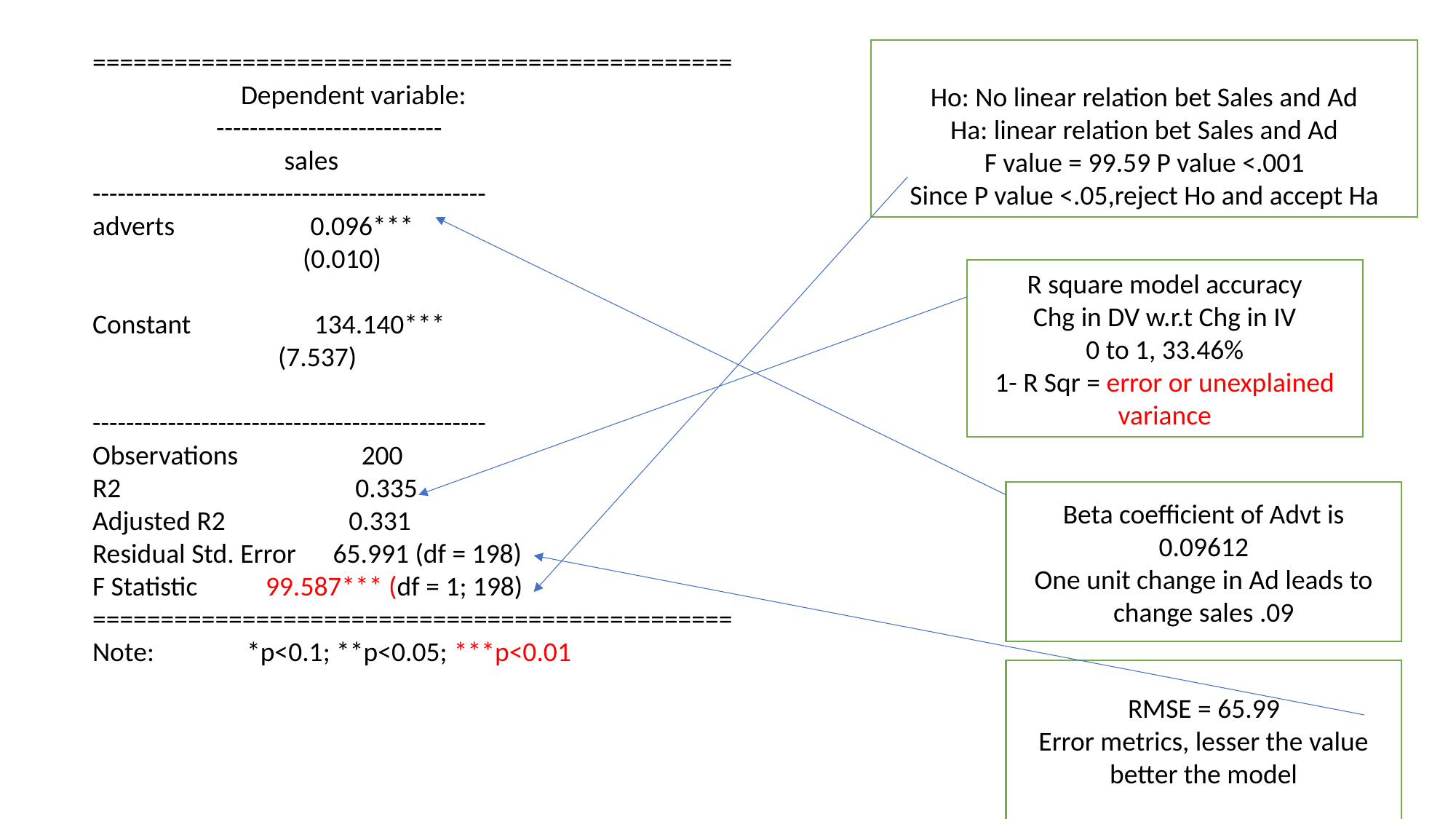

===============================================
                        Dependent variable:
                    ---------------------------
                               sales
-----------------------------------------------
adverts                      0.096***
                                  (0.010)

Constant                    134.140***
                              (7.537)

-----------------------------------------------
Observations                    200
R2                                      0.335
Adjusted R2                    0.331
Residual Std. Error      65.991 (df = 198)
F Statistic           99.587*** (df = 1; 198)
===============================================
Note:               *p<0.1; **p<0.05; ***p<0.01

Ho: No linear relation bet Sales and Ad
Ha: linear relation bet Sales and Ad
F value = 99.59 P value <.001
Since P value <.05,reject Ho and accept Ha

R square model accuracy
Chg in DV w.r.t Chg in IV
0 to 1, 33.46%
1- R Sqr = error or unexplained variance

Beta coefficient of Advt is 0.09612
One unit change in Ad leads to change sales .09

RMSE = 65.99
Error metrics, lesser the value better the model